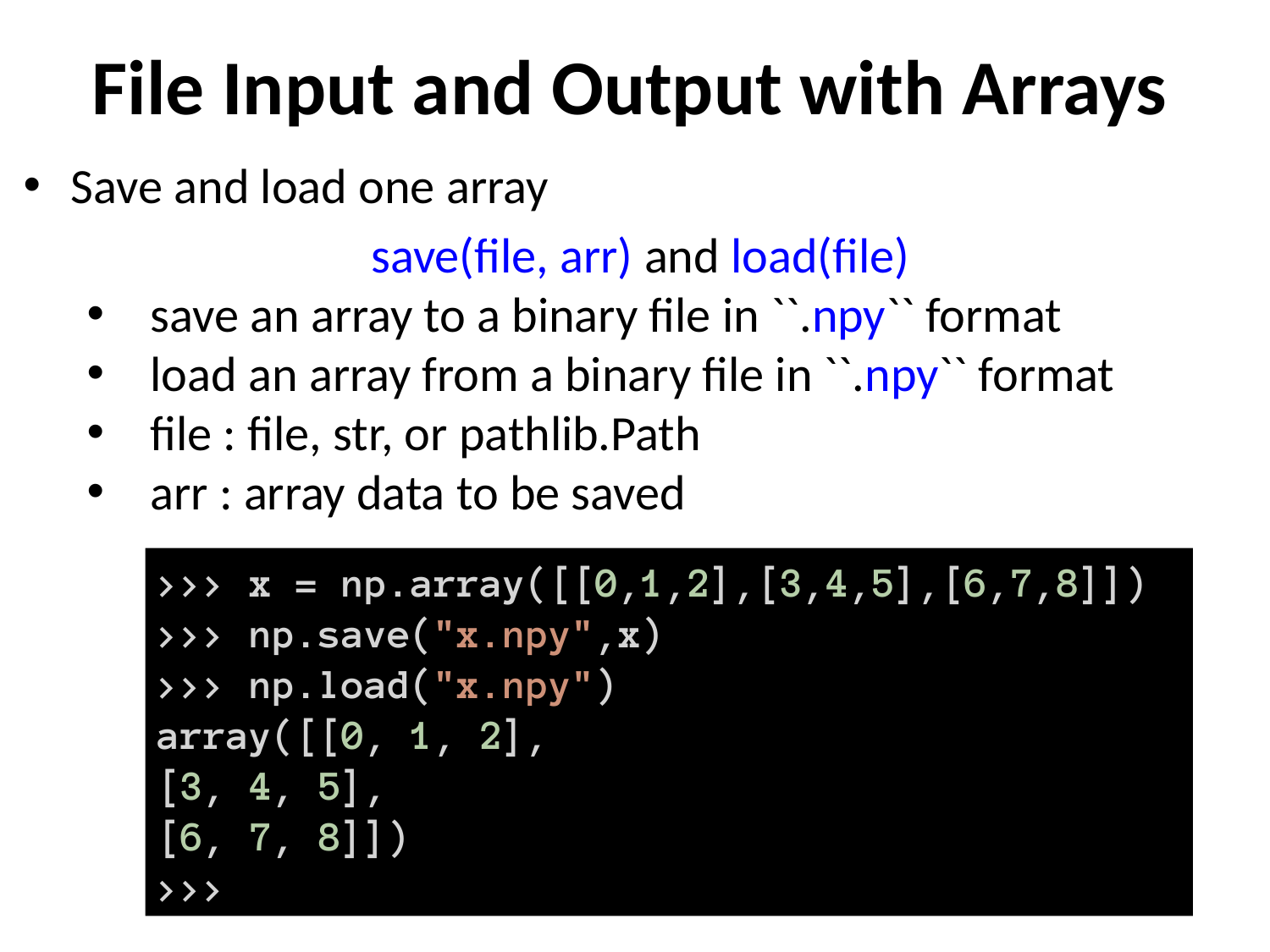

# File Input and Output with Arrays
Save and load one array
save(file, arr) and load(file)
save an array to a binary file in ``.npy`` format
load an array from a binary file in ``.npy`` format
file : file, str, or pathlib.Path
arr : array data to be saved

>>> x = np.array([[0,1,2],[3,4,5],[6,7,8]])
>>> np.save("x.npy",x)
>>> np.load("x.npy")
array([[0, 1, 2],
[3, 4, 5],
[6, 7, 8]])
>>>